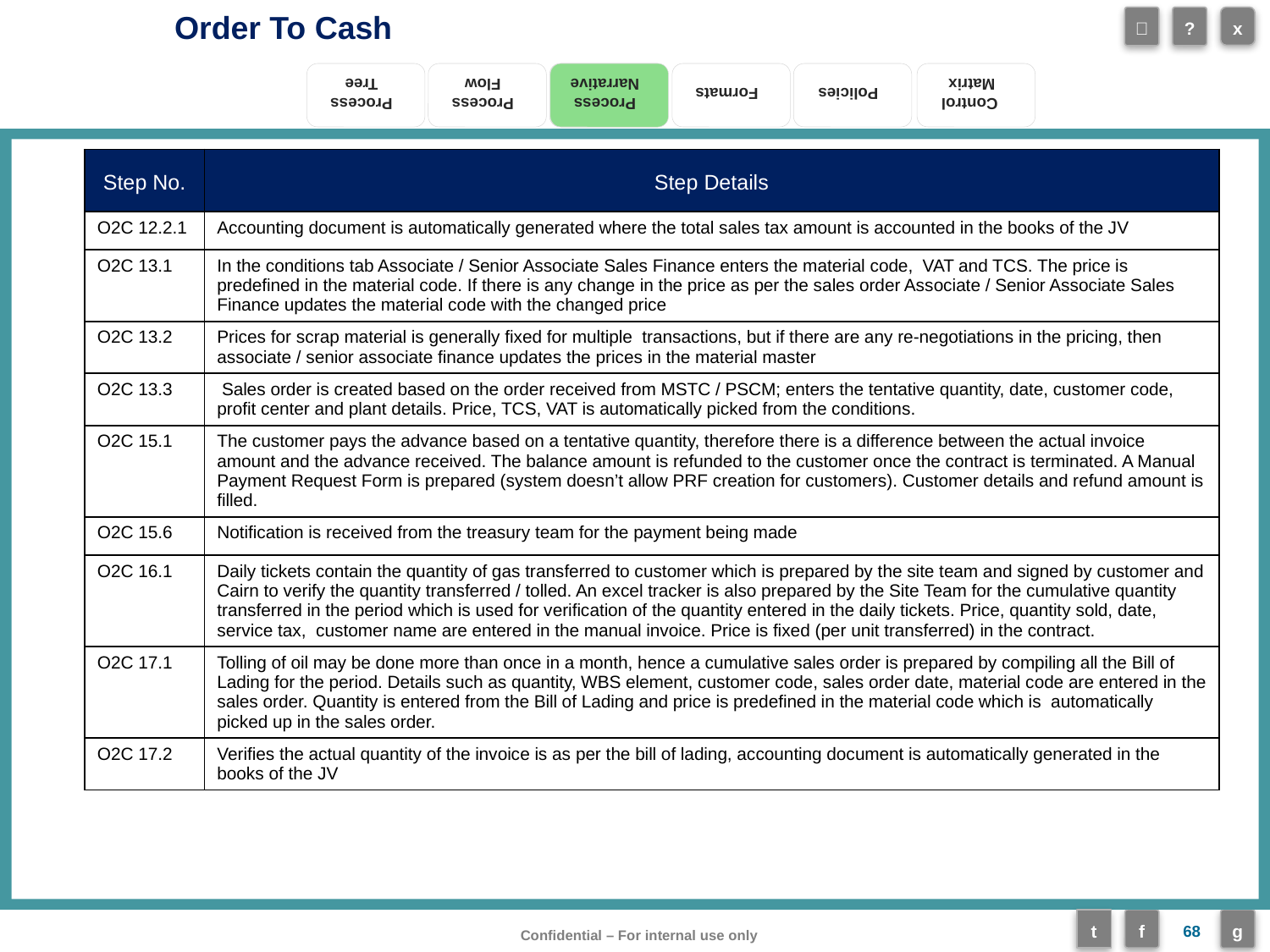

Process Narrative
| Step No. | Step Details |
| --- | --- |
| O2C 12.2.1 | Accounting document is automatically generated where the total sales tax amount is accounted in the books of the JV |
| O2C 13.1 | In the conditions tab Associate / Senior Associate Sales Finance enters the material code, VAT and TCS. The price is predefined in the material code. If there is any change in the price as per the sales order Associate / Senior Associate Sales Finance updates the material code with the changed price |
| O2C 13.2 | Prices for scrap material is generally fixed for multiple transactions, but if there are any re-negotiations in the pricing, then associate / senior associate finance updates the prices in the material master |
| O2C 13.3 | Sales order is created based on the order received from MSTC / PSCM; enters the tentative quantity, date, customer code, profit center and plant details. Price, TCS, VAT is automatically picked from the conditions. |
| O2C 15.1 | The customer pays the advance based on a tentative quantity, therefore there is a difference between the actual invoice amount and the advance received. The balance amount is refunded to the customer once the contract is terminated. A Manual Payment Request Form is prepared (system doesn’t allow PRF creation for customers). Customer details and refund amount is filled. |
| O2C 15.6 | Notification is received from the treasury team for the payment being made |
| O2C 16.1 | Daily tickets contain the quantity of gas transferred to customer which is prepared by the site team and signed by customer and Cairn to verify the quantity transferred / tolled. An excel tracker is also prepared by the Site Team for the cumulative quantity transferred in the period which is used for verification of the quantity entered in the daily tickets. Price, quantity sold, date, service tax, customer name are entered in the manual invoice. Price is fixed (per unit transferred) in the contract. |
| O2C 17.1 | Tolling of oil may be done more than once in a month, hence a cumulative sales order is prepared by compiling all the Bill of Lading for the period. Details such as quantity, WBS element, customer code, sales order date, material code are entered in the sales order. Quantity is entered from the Bill of Lading and price is predefined in the material code which is automatically picked up in the sales order. |
| O2C 17.2 | Verifies the actual quantity of the invoice is as per the bill of lading, accounting document is automatically generated in the books of the JV |
68